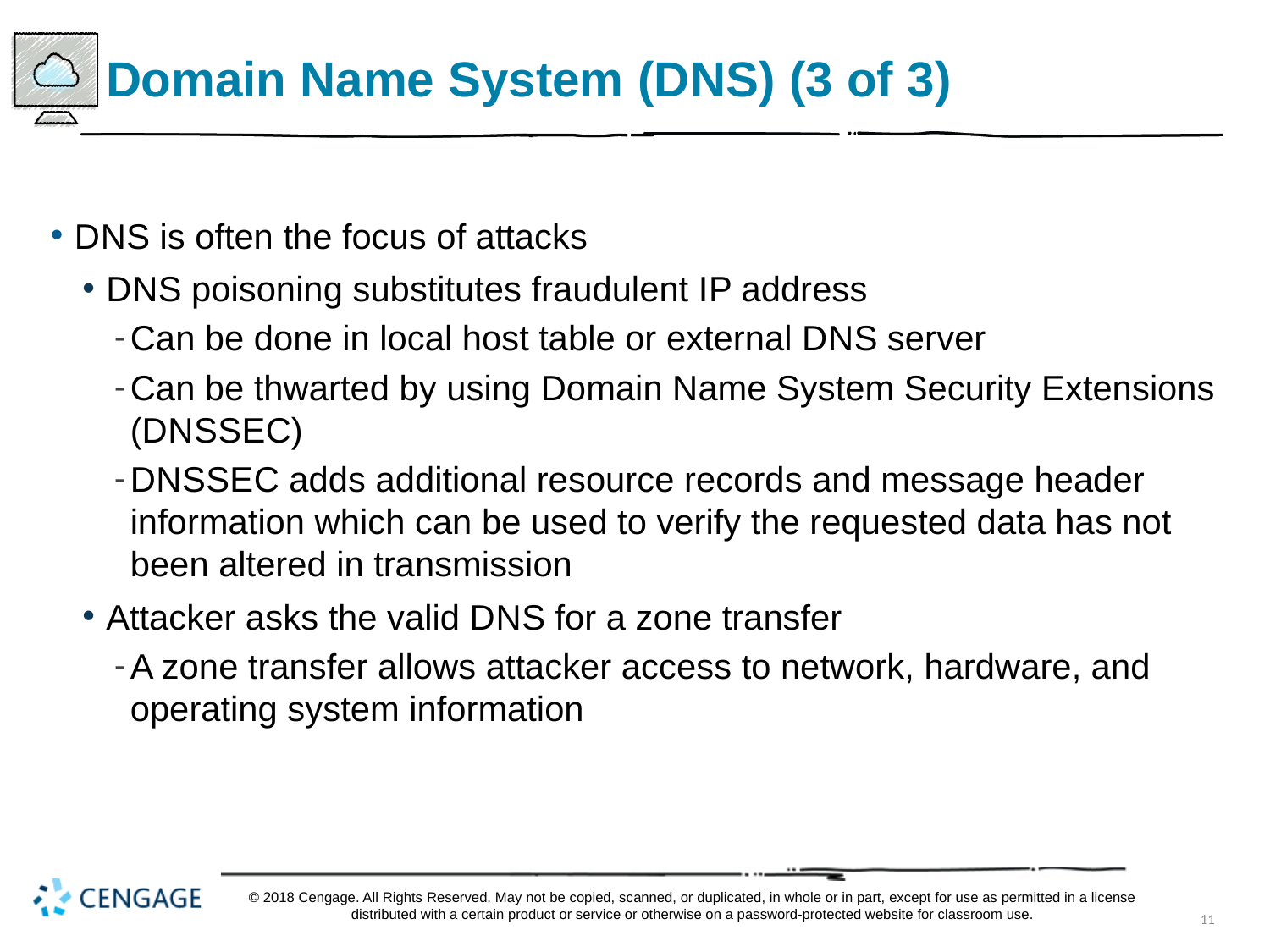

# Domain Name System (D N S) (3 of 3)
D N S is often the focus of attacks
D N S poisoning substitutes fraudulent I P address
Can be done in local host table or external D N S server
Can be thwarted by using Domain Name System Security Extensions (D N S S E C)
D N S S E C adds additional resource records and message header information which can be used to verify the requested data has not been altered in transmission
Attacker asks the valid D N S for a zone transfer
A zone transfer allows attacker access to network, hardware, and operating system information
© 2018 Cengage. All Rights Reserved. May not be copied, scanned, or duplicated, in whole or in part, except for use as permitted in a license distributed with a certain product or service or otherwise on a password-protected website for classroom use.